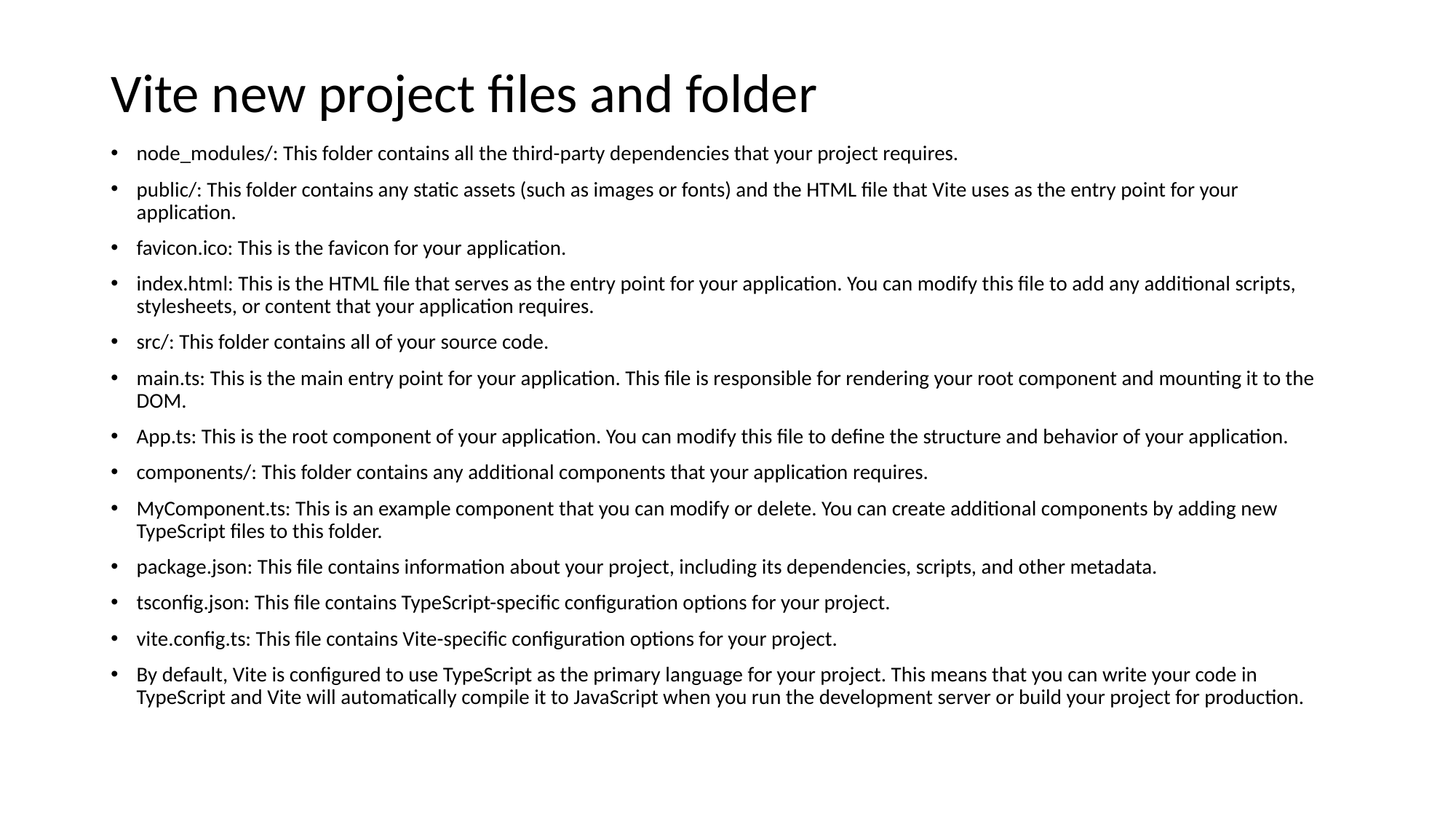

# Vite new project files and folder
node_modules/: This folder contains all the third-party dependencies that your project requires.
public/: This folder contains any static assets (such as images or fonts) and the HTML file that Vite uses as the entry point for your application.
favicon.ico: This is the favicon for your application.
index.html: This is the HTML file that serves as the entry point for your application. You can modify this file to add any additional scripts, stylesheets, or content that your application requires.
src/: This folder contains all of your source code.
main.ts: This is the main entry point for your application. This file is responsible for rendering your root component and mounting it to the DOM.
App.ts: This is the root component of your application. You can modify this file to define the structure and behavior of your application.
components/: This folder contains any additional components that your application requires.
MyComponent.ts: This is an example component that you can modify or delete. You can create additional components by adding new TypeScript files to this folder.
package.json: This file contains information about your project, including its dependencies, scripts, and other metadata.
tsconfig.json: This file contains TypeScript-specific configuration options for your project.
vite.config.ts: This file contains Vite-specific configuration options for your project.
By default, Vite is configured to use TypeScript as the primary language for your project. This means that you can write your code in TypeScript and Vite will automatically compile it to JavaScript when you run the development server or build your project for production.